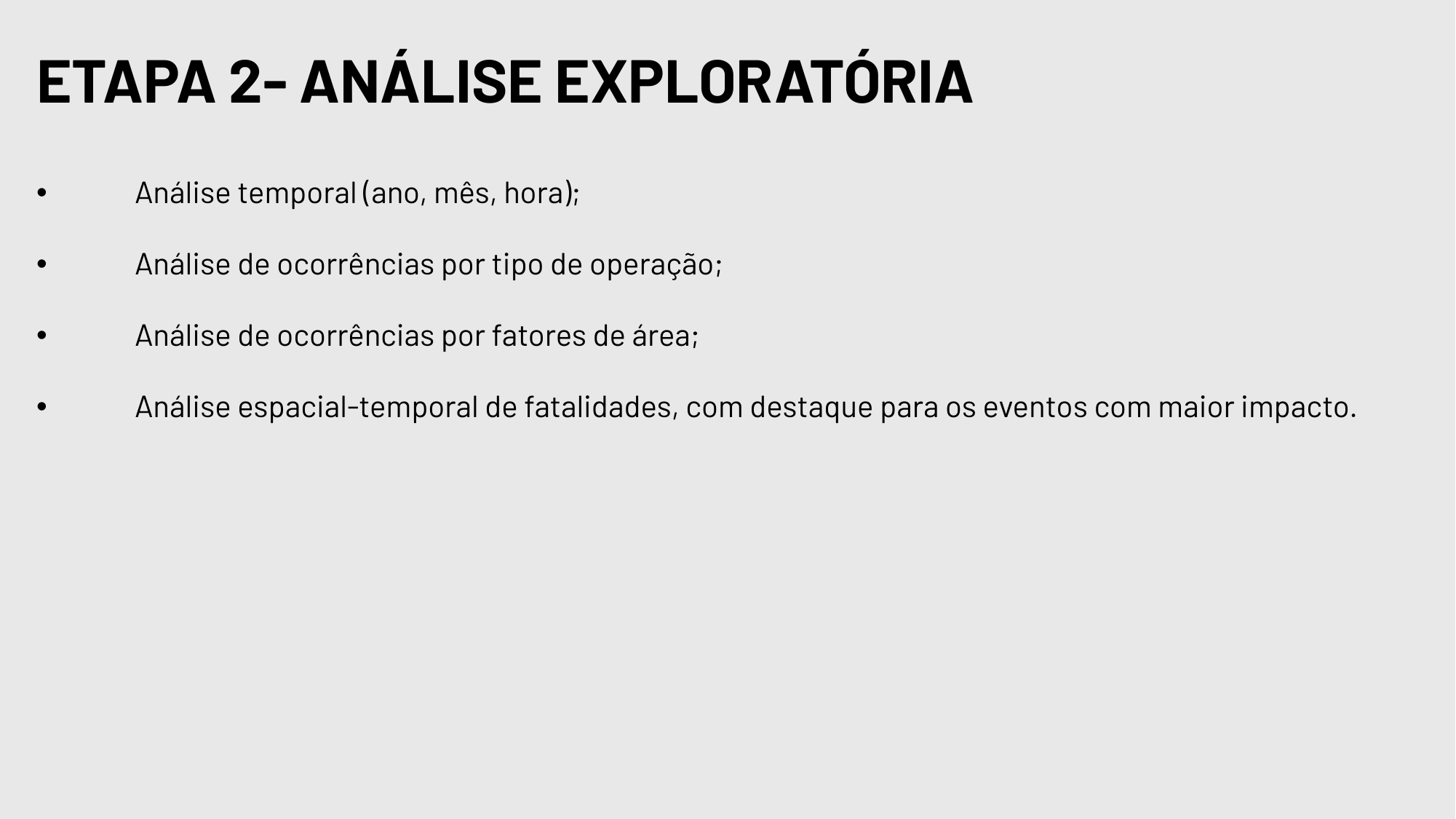

# Etapa 2- análise exploratória
Análise temporal (ano, mês, hora);

Análise de ocorrências por tipo de operação;

Análise de ocorrências por fatores de área;

Análise espacial-temporal de fatalidades, com destaque para os eventos com maior impacto.